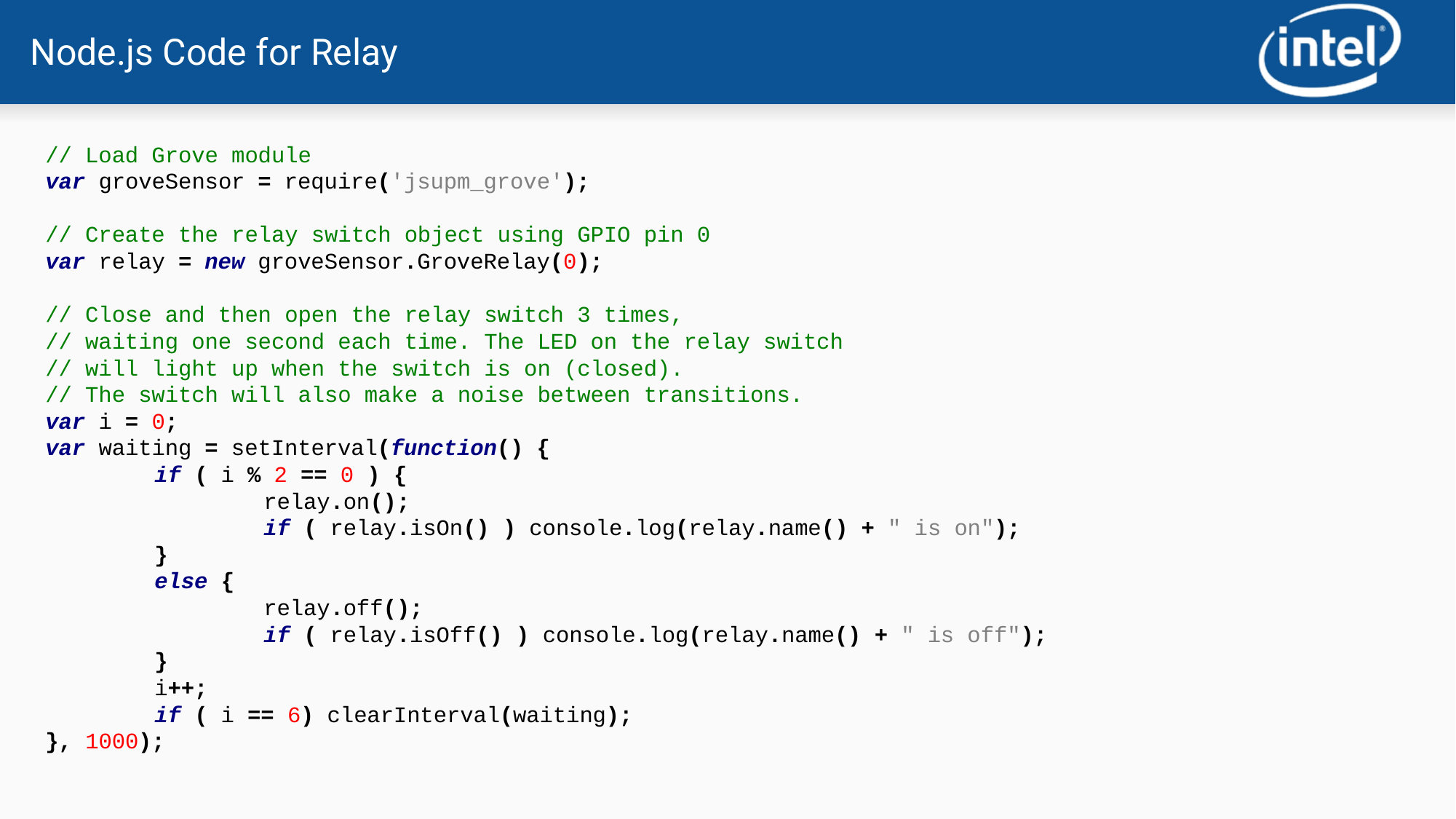

# Node.js Code for Relay
// Load Grove module
var groveSensor = require('jsupm_grove');

// Create the relay switch object using GPIO pin 0
var relay = new groveSensor.GroveRelay(0);

// Close and then open the relay switch 3 times,
// waiting one second each time. The LED on the relay switch
// will light up when the switch is on (closed).
// The switch will also make a noise between transitions.
var i = 0;
var waiting = setInterval(function() {
	if ( i % 2 == 0 ) {
		relay.on();
		if ( relay.isOn() ) console.log(relay.name() + " is on");
	}
	else {
		relay.off();
		if ( relay.isOff() ) console.log(relay.name() + " is off");
	}
	i++;
	if ( i == 6) clearInterval(waiting);
}, 1000);